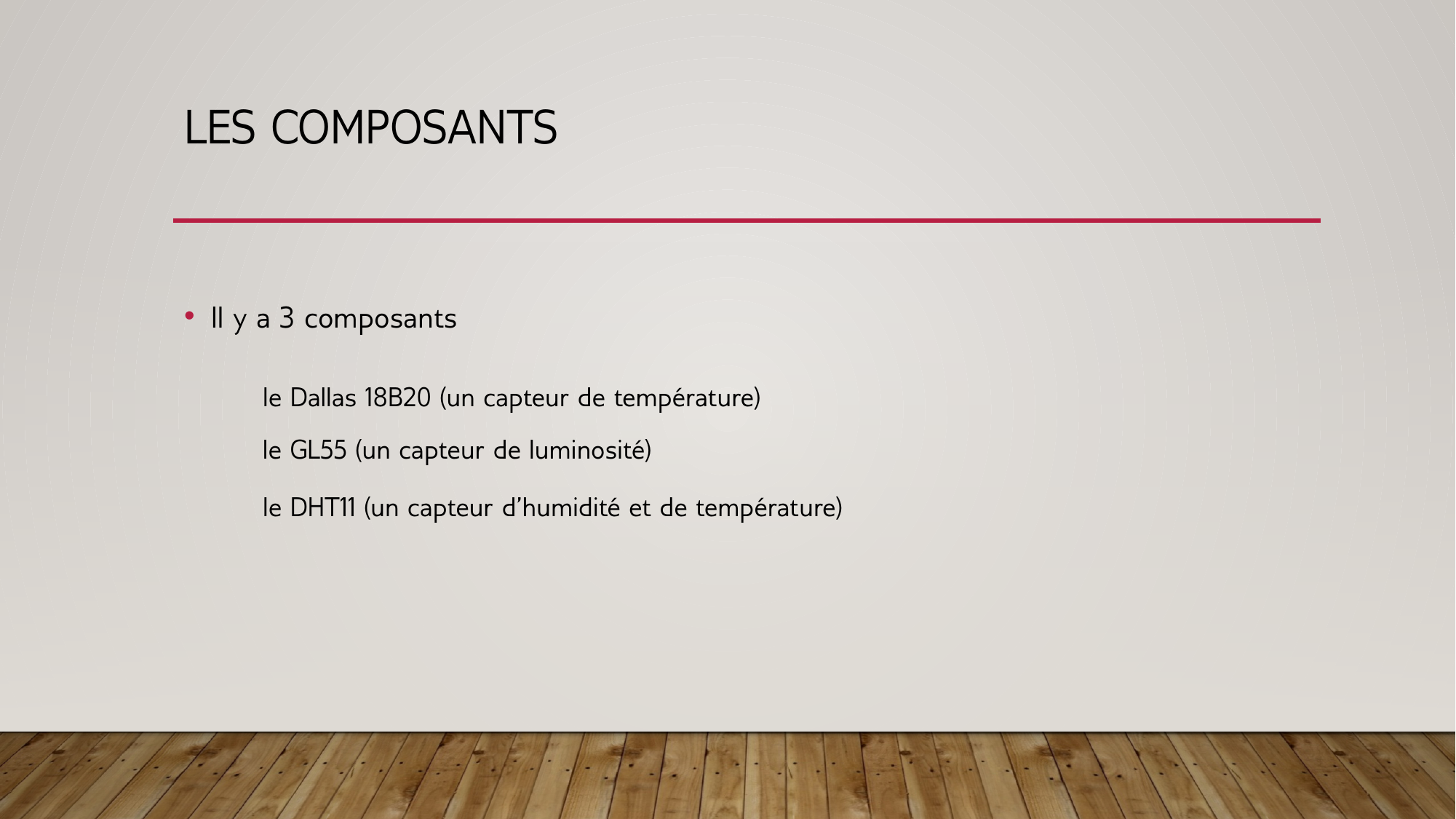

# Les composants
Il y a 3 composants

le Dallas 18B20 (un capteur de température)

le GL55 (un capteur de luminosité)

le DHT11 (un capteur d’humidité et de température)